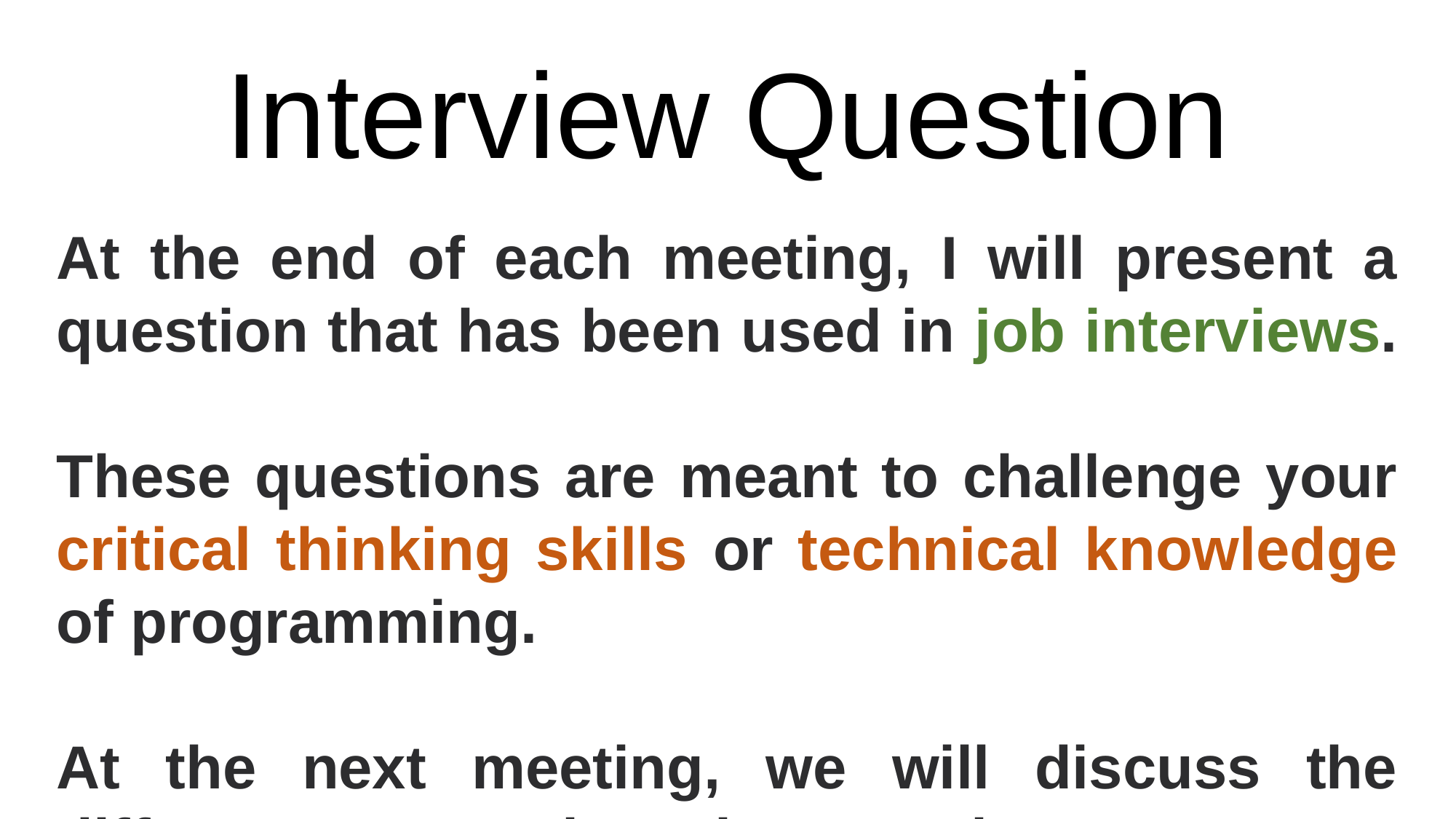

Interview Question
At the end of each meeting, I will present a question that has been used in job interviews.

These questions are meant to challenge your critical thinking skills or technical knowledge of programming.

At the next meeting, we will discuss the different approaches that you have come up to answer the questions